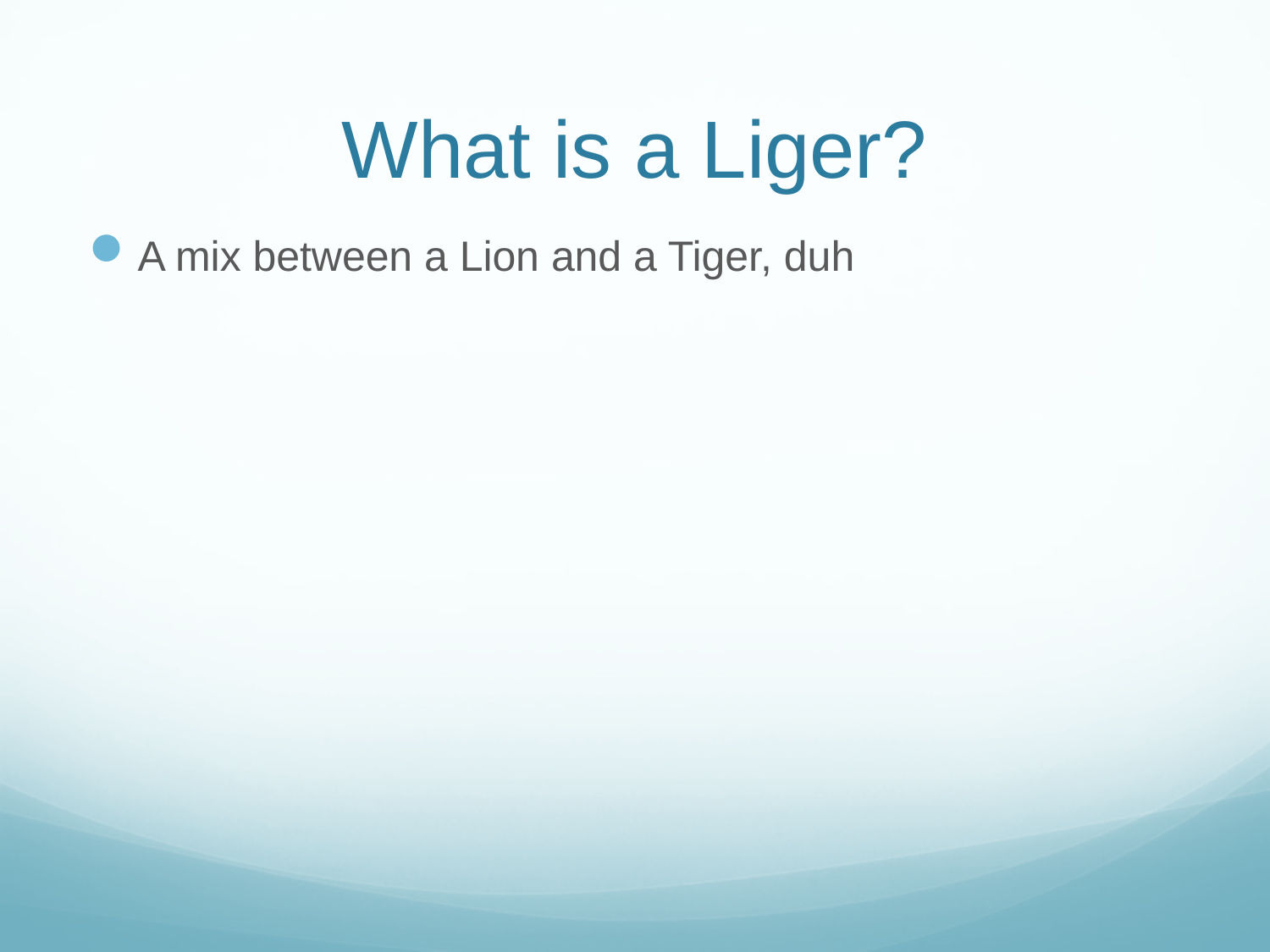

# What is a Liger?
A mix between a Lion and a Tiger, duh